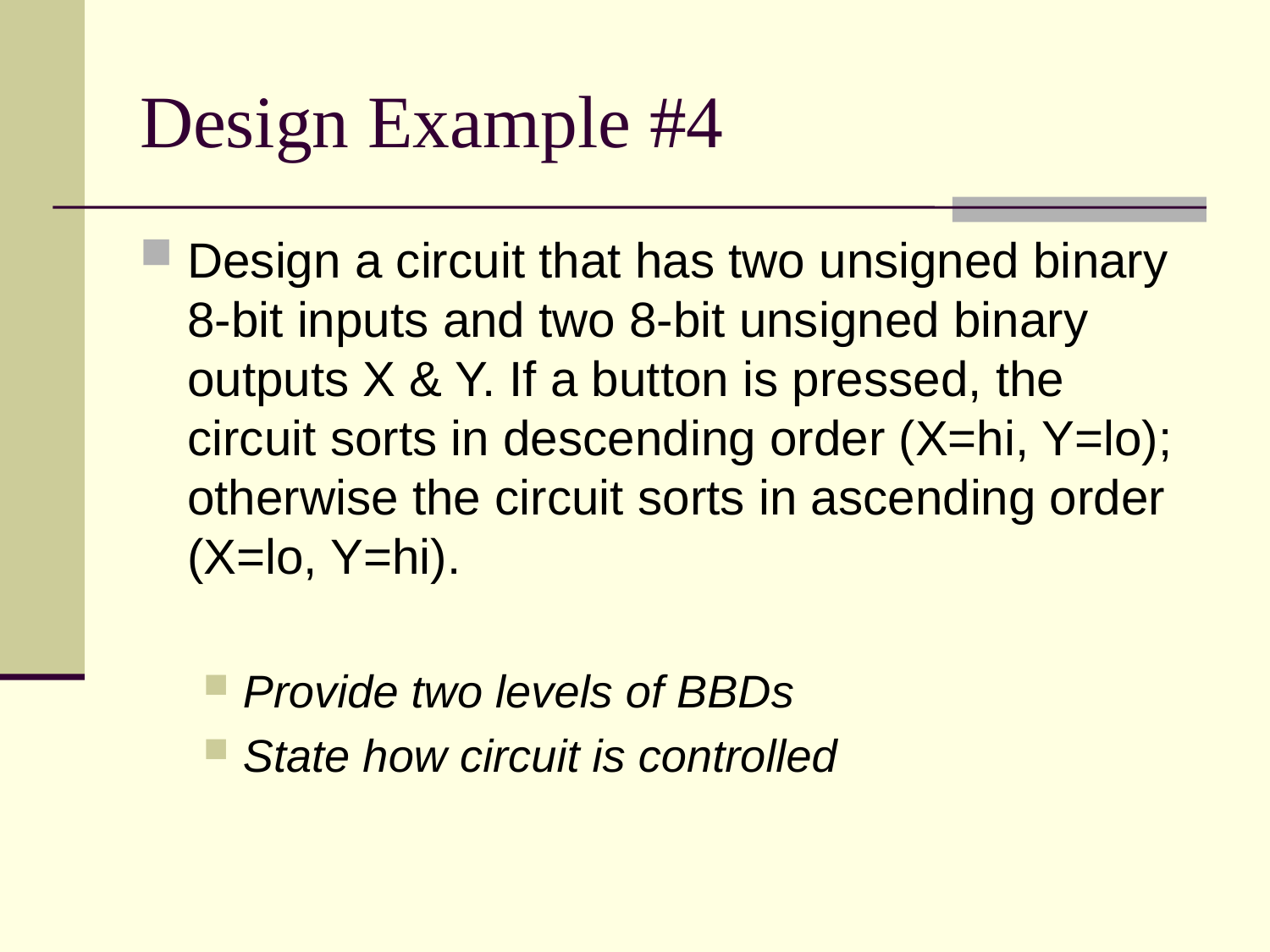

# Design Example #4
Design a circuit that has two unsigned binary 8-bit inputs and two 8-bit unsigned binary outputs X & Y. If a button is pressed, the circuit sorts in descending order (X=hi, Y=lo); otherwise the circuit sorts in ascending order (X=lo, Y=hi).

Provide two levels of BBDs
State how circuit is controlled